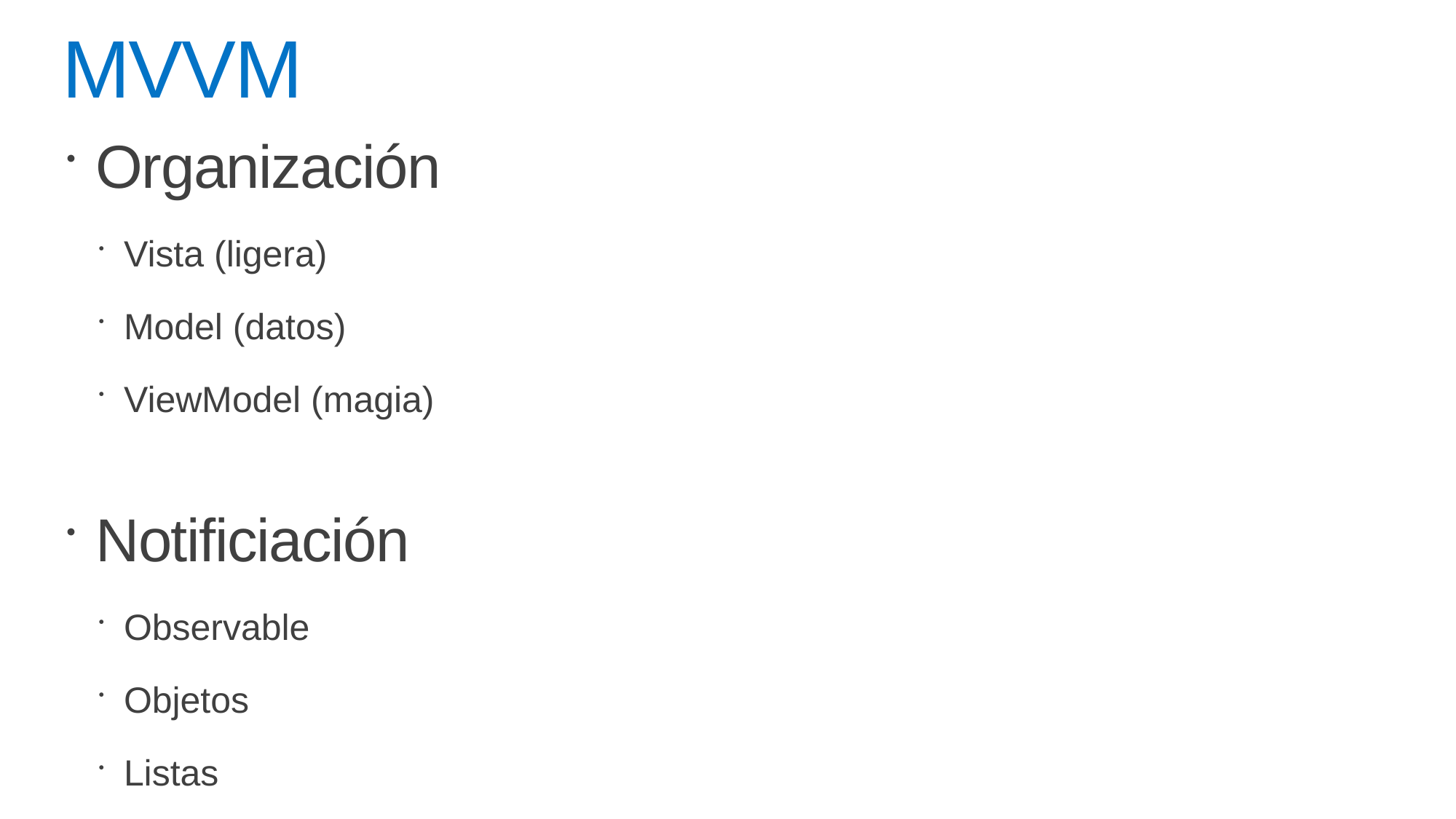

# MVVM
Organización
Vista (ligera)
Model (datos)
ViewModel (magia)

Notificiación
Observable
Objetos
Listas